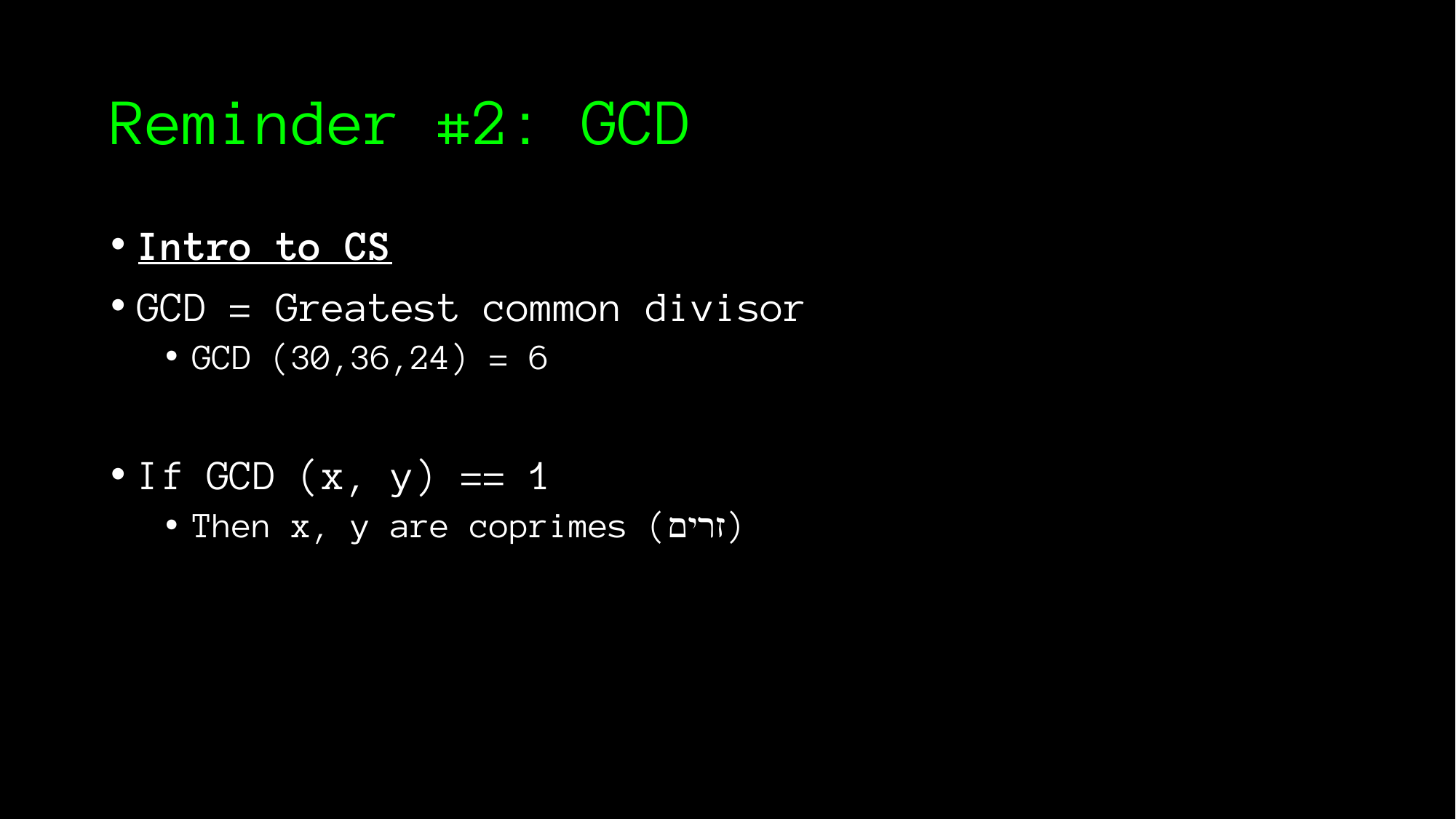

# Reminder #2: GCD
Intro to CS
GCD = Greatest common divisor
GCD (30,36,24) = 6

If GCD (x, y) == 1
Then x, y are coprimes (זרים)